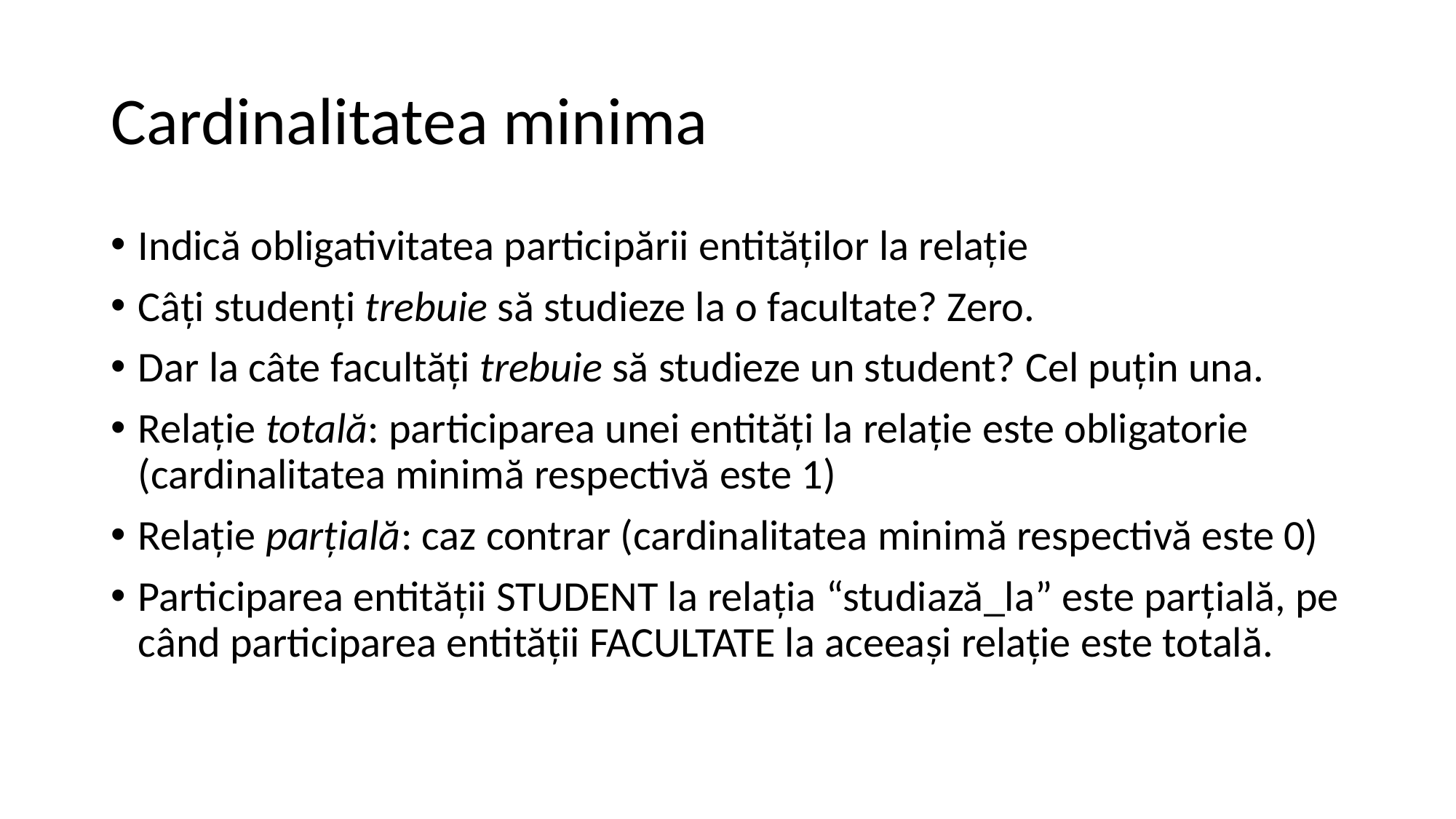

# Cardinalitatea minima
Indică obligativitatea participării entităţilor la relaţie
Câţi studenţi trebuie să studieze la o facultate? Zero.
Dar la câte facultăţi trebuie să studieze un student? Cel puţin una.
Relaţie totală: participarea unei entităţi la relaţie este obligatorie (cardinalitatea minimă respectivă este 1)
Relaţie parţială: caz contrar (cardinalitatea minimă respectivă este 0)
Participarea entităţii STUDENT la relaţia “studiază_la” este parţială, pe când participarea entităţii FACULTATE la aceeaşi relaţie este totală.